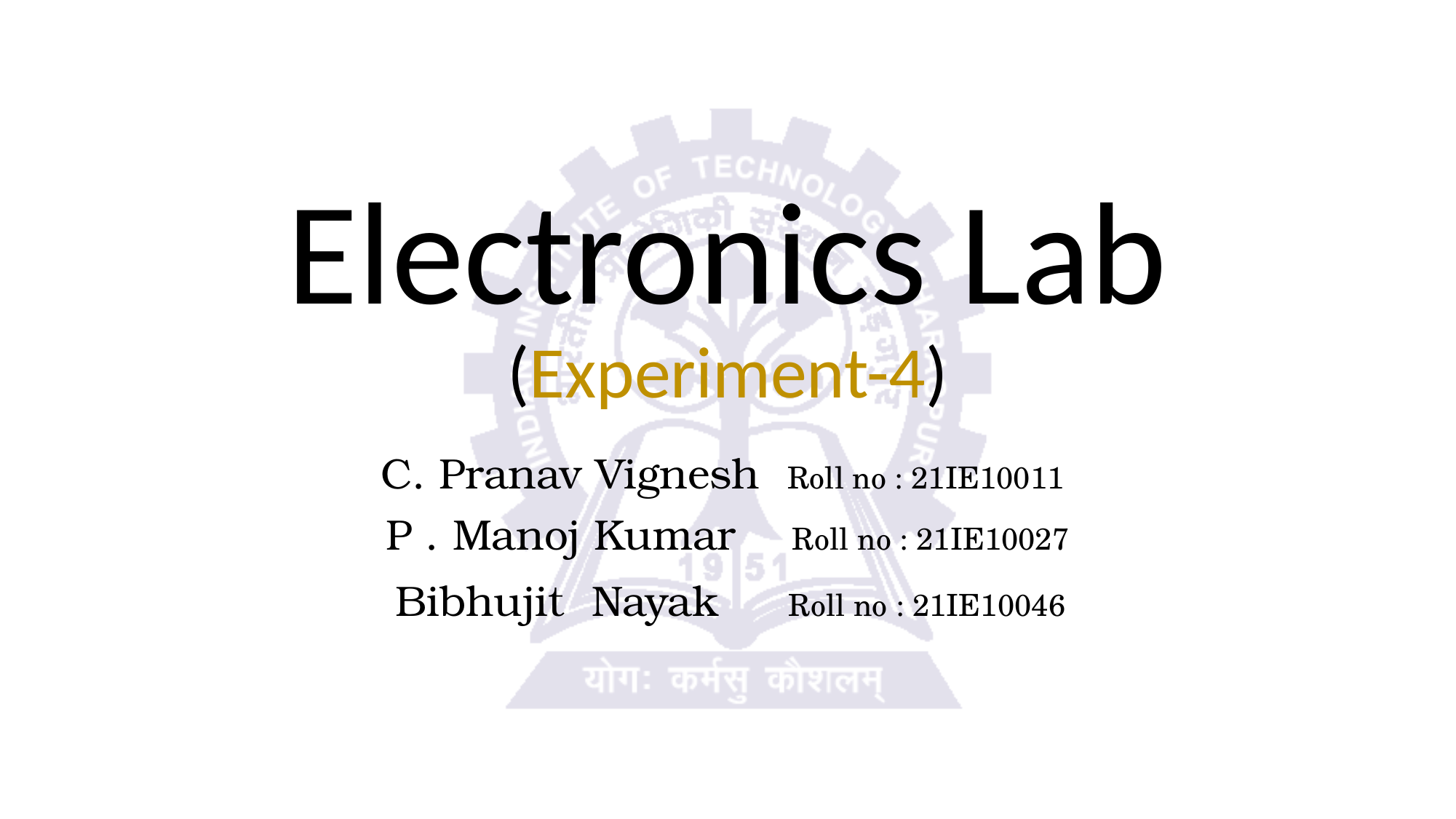

# Electronics Lab (Experiment-4)
C. Pranav Vignesh  Roll no : 21IE10011
P . Manoj Kumar    Roll no : 21IE10027
 Bibhujit  Nayak     Roll no : 21IE10046